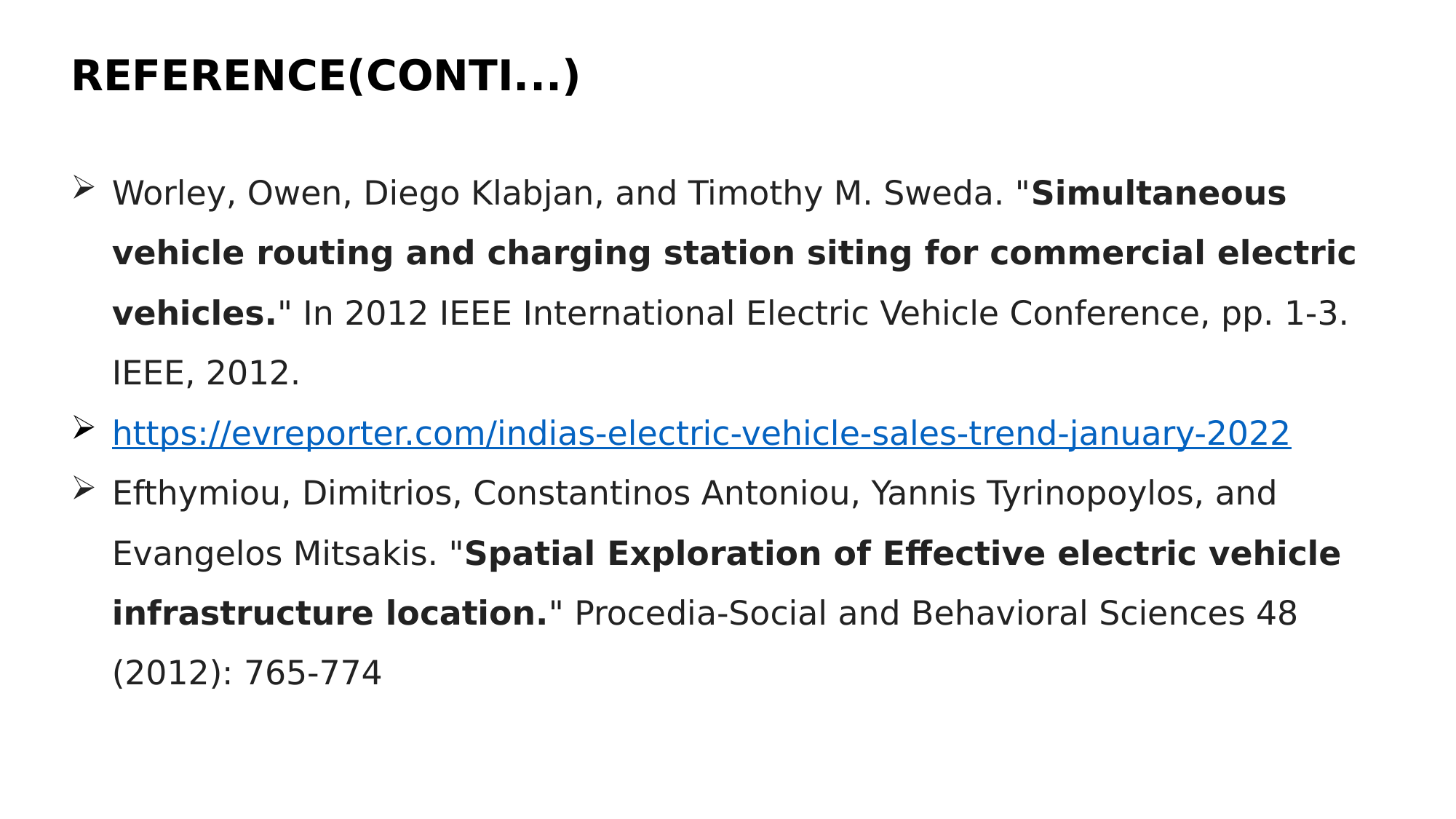

REFERENCE(CONTI...)
Worley, Owen, Diego Klabjan, and Timothy M. Sweda. "Simultaneous vehicle routing and charging station siting for commercial electric vehicles." In 2012 IEEE International Electric Vehicle Conference, pp. 1-3. IEEE, 2012.
https://evreporter.com/indias-electric-vehicle-sales-trend-january-2022
Efthymiou, Dimitrios, Constantinos Antoniou, Yannis Tyrinopoylos, and Evangelos Mitsakis. "Spatial Exploration of Effective electric vehicle infrastructure location." Procedia-Social and Behavioral Sciences 48 (2012): 765-774